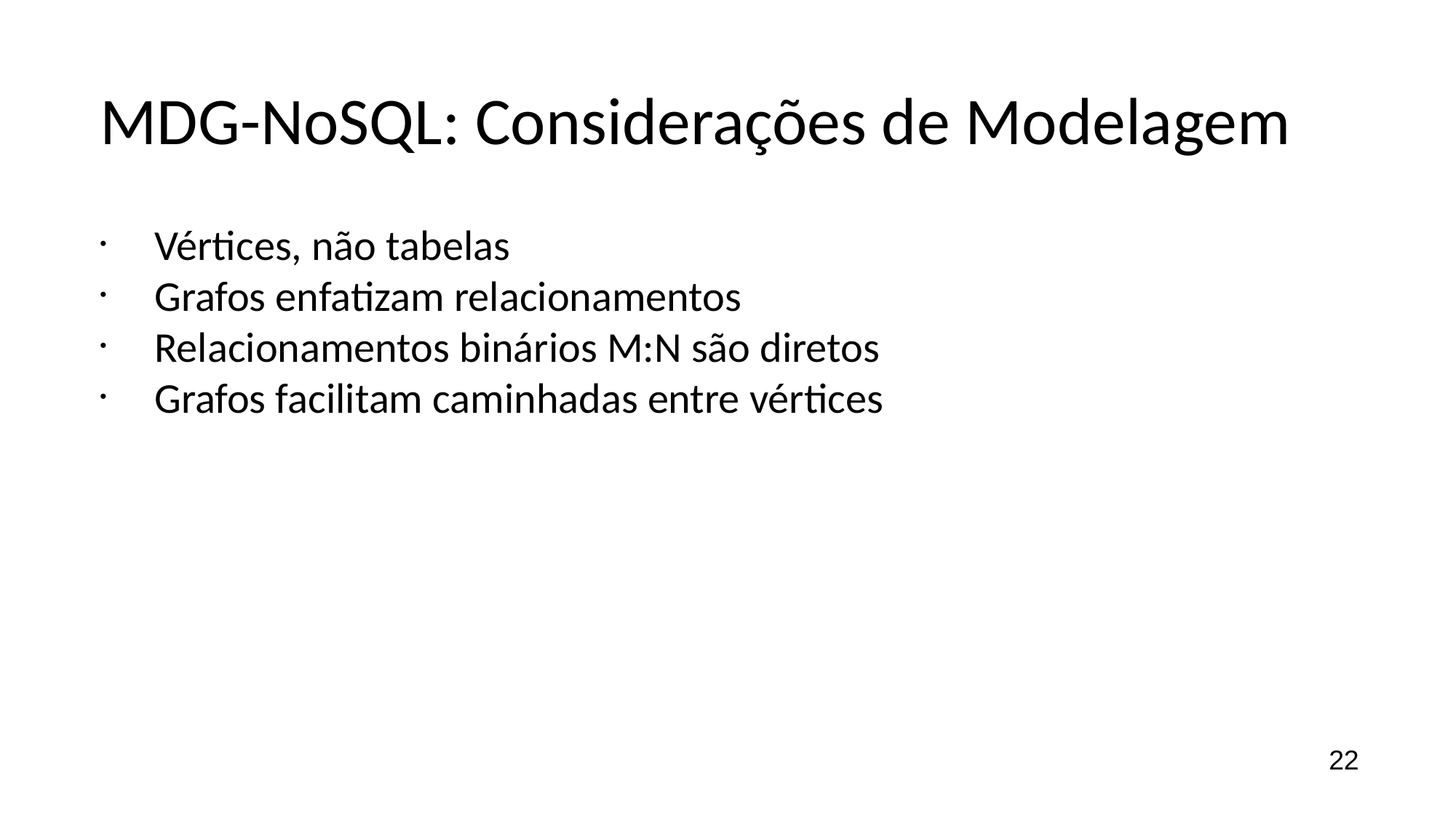

MDG-NoSQL: Considerações de Modelagem
Vértices, não tabelas
Grafos enfatizam relacionamentos
Relacionamentos binários M:N são diretos
Grafos facilitam caminhadas entre vértices
22